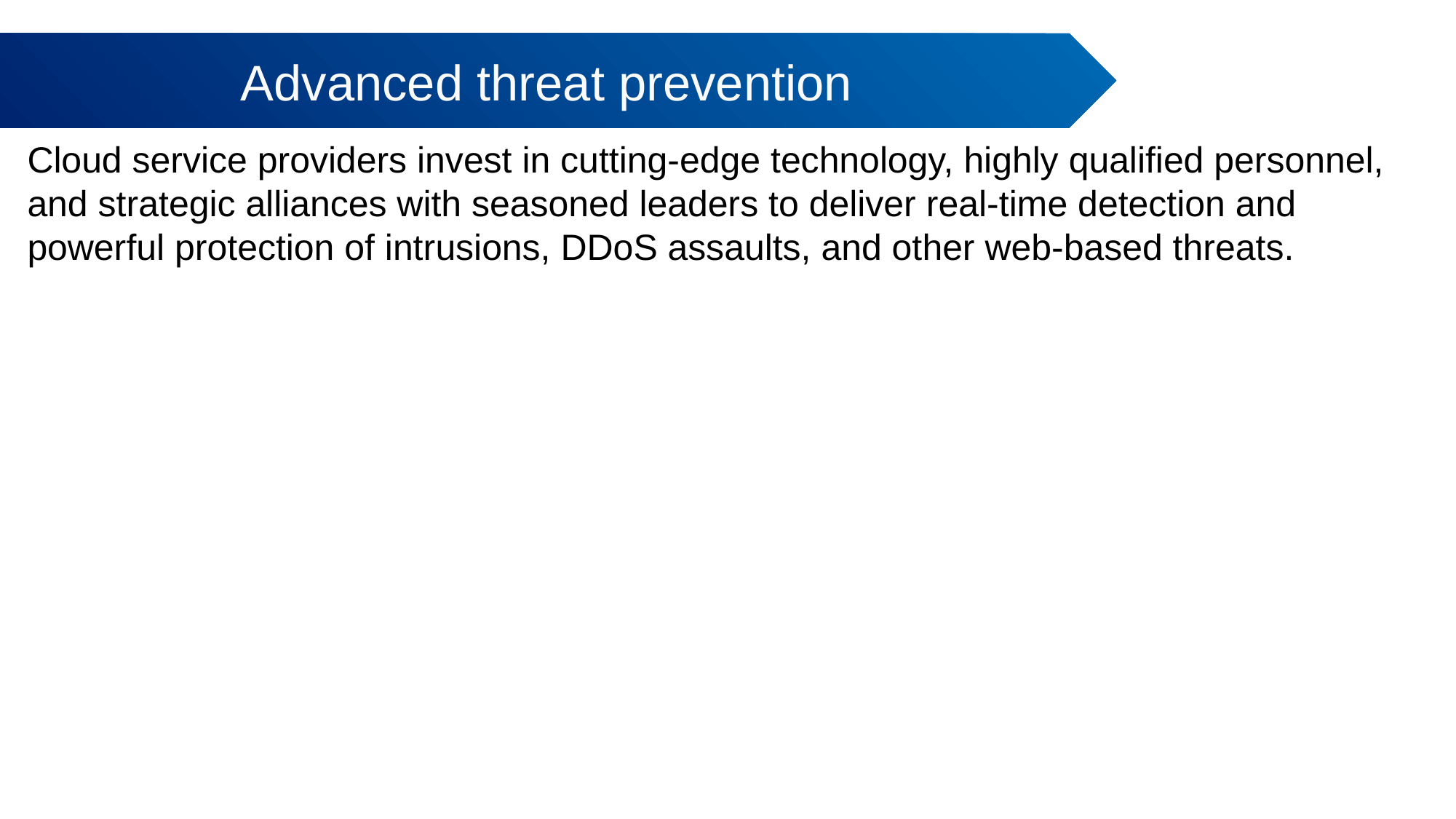

Advanced threat prevention
# Cloud service providers invest in cutting-edge technology, highly qualified personnel, and strategic alliances with seasoned leaders to deliver real-time detection and powerful protection of intrusions, DDoS assaults, and other web-based threats.